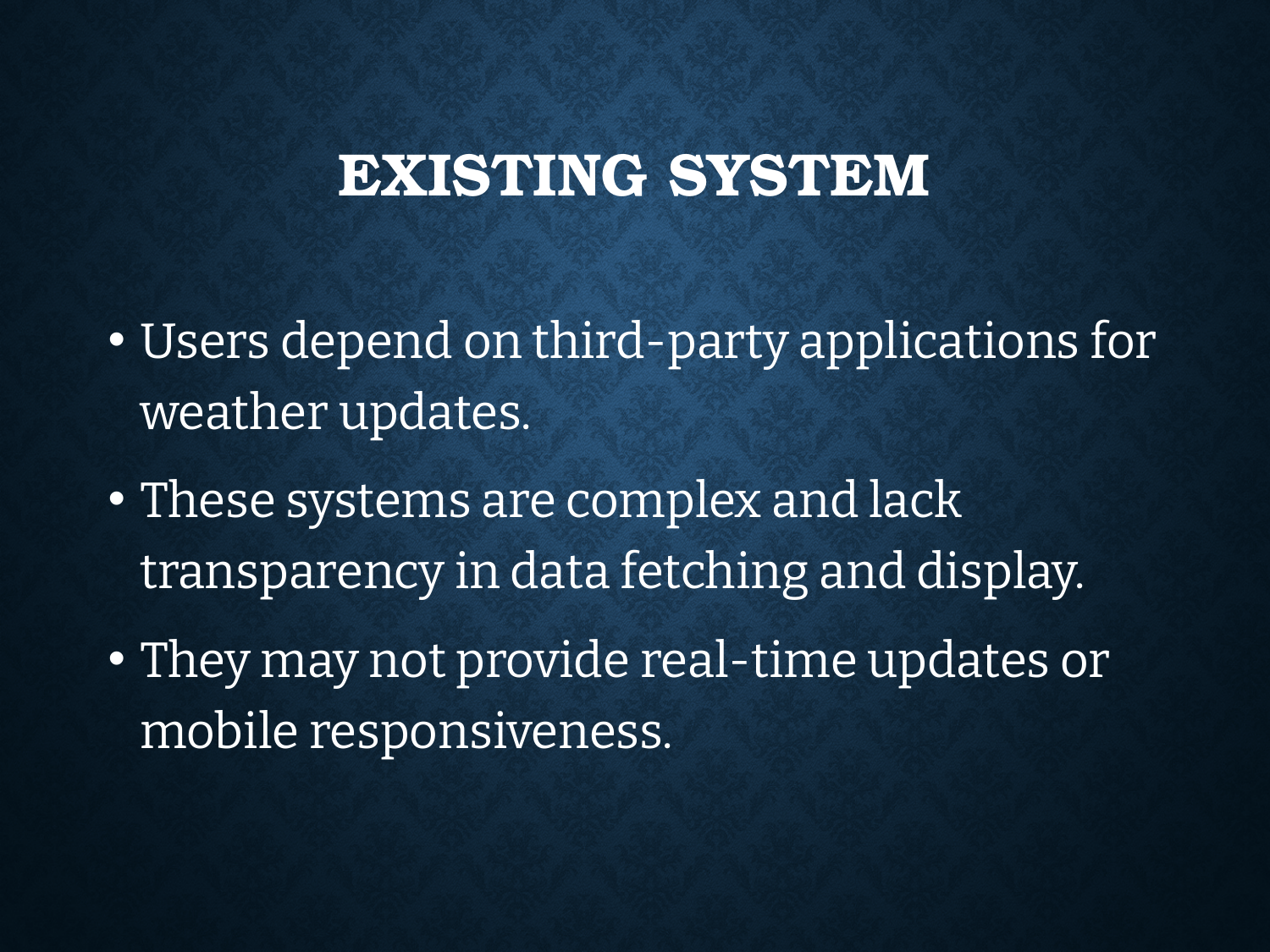

# Existing System
Users depend on third-party applications for weather updates.
These systems are complex and lack transparency in data fetching and display.
They may not provide real-time updates or mobile responsiveness.